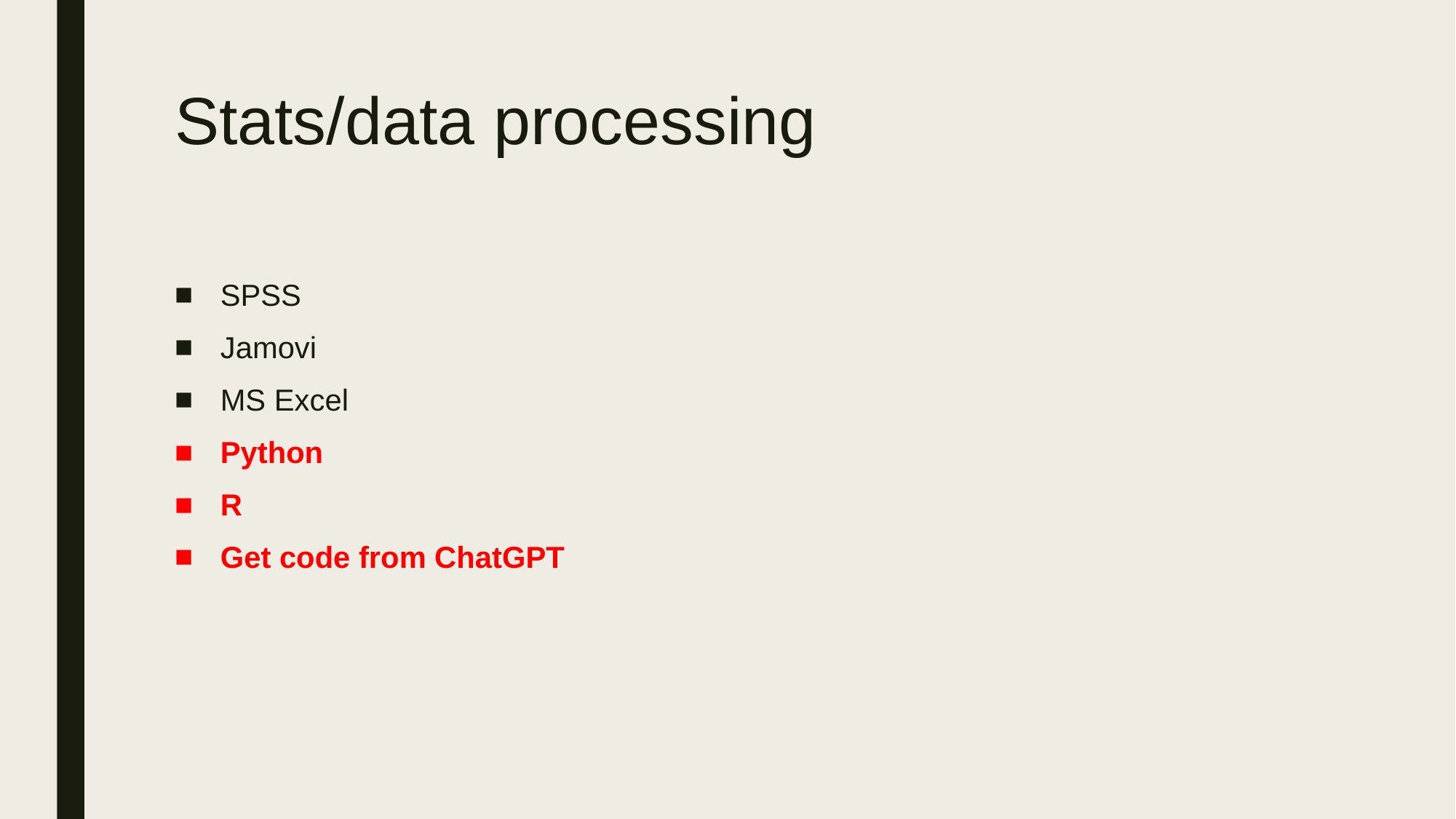

# Stats/data processing
SPSS
Jamovi
MS Excel
Python
R
Get code from ChatGPT